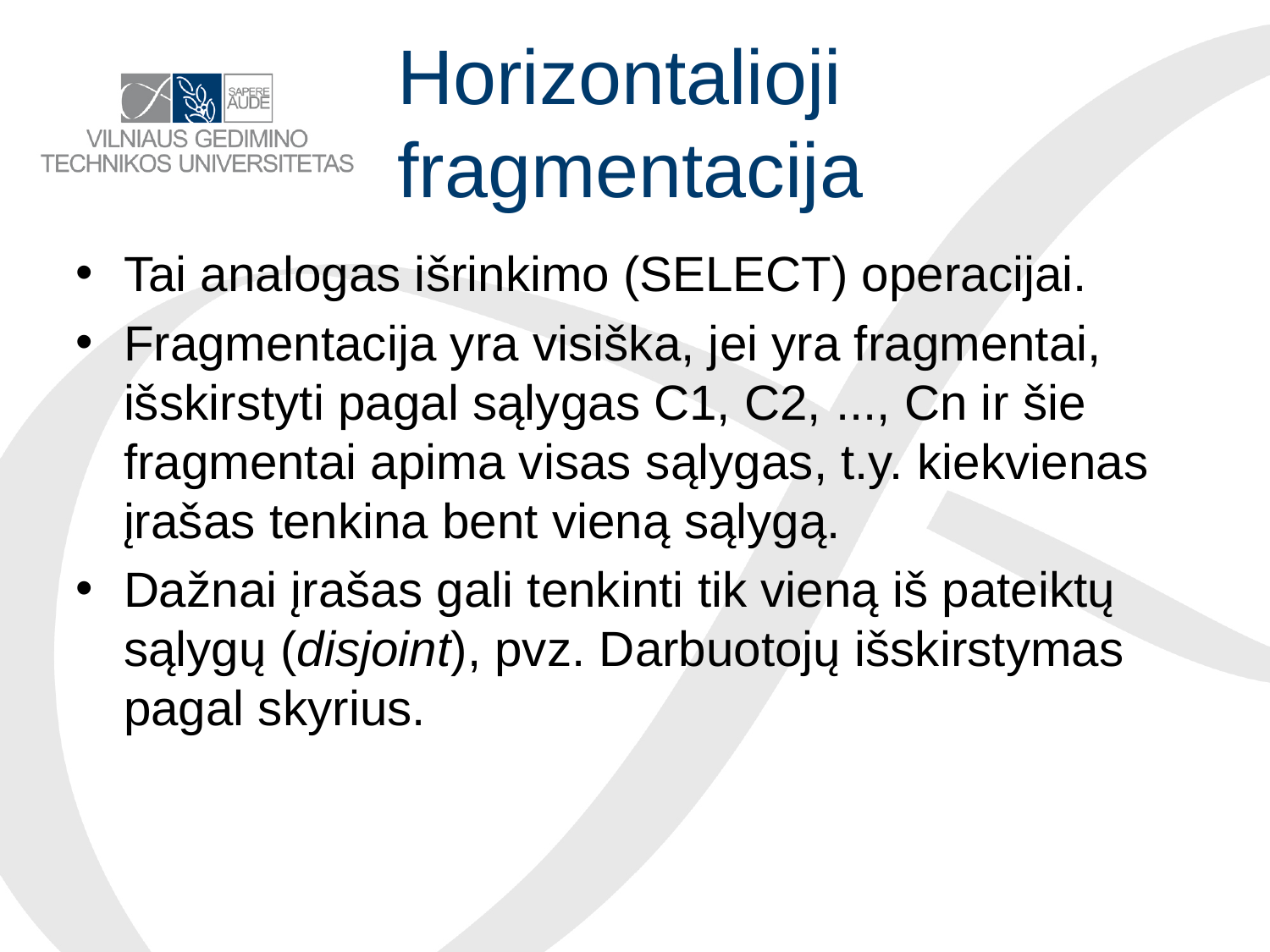

# Horizontalioji fragmentacija
Tai analogas išrinkimo (SELECT) operacijai.
Fragmentacija yra visiška, jei yra fragmentai, išskirstyti pagal sąlygas C1, C2, ..., Cn ir šie fragmentai apima visas sąlygas, t.y. kiekvienas įrašas tenkina bent vieną sąlygą.
Dažnai įrašas gali tenkinti tik vieną iš pateiktų sąlygų (disjoint), pvz. Darbuotojų išskirstymas pagal skyrius.